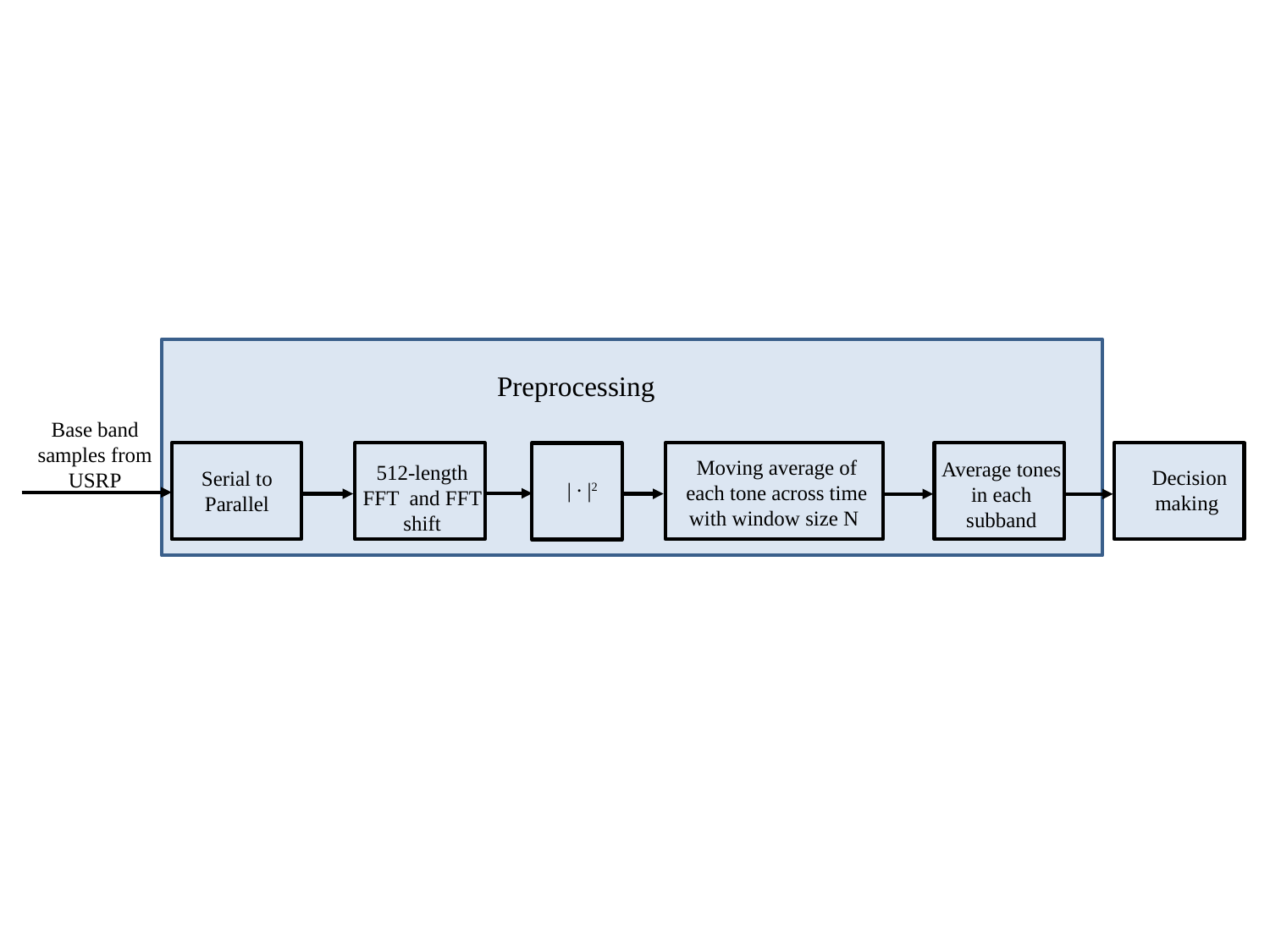

Preprocessing
Base band samples from USRP

Moving average of each tone across time with window size N
Average tones in each subband
512-length FFT  and FFT shift
Decision making
Serial to Parallel
| ∙ |2